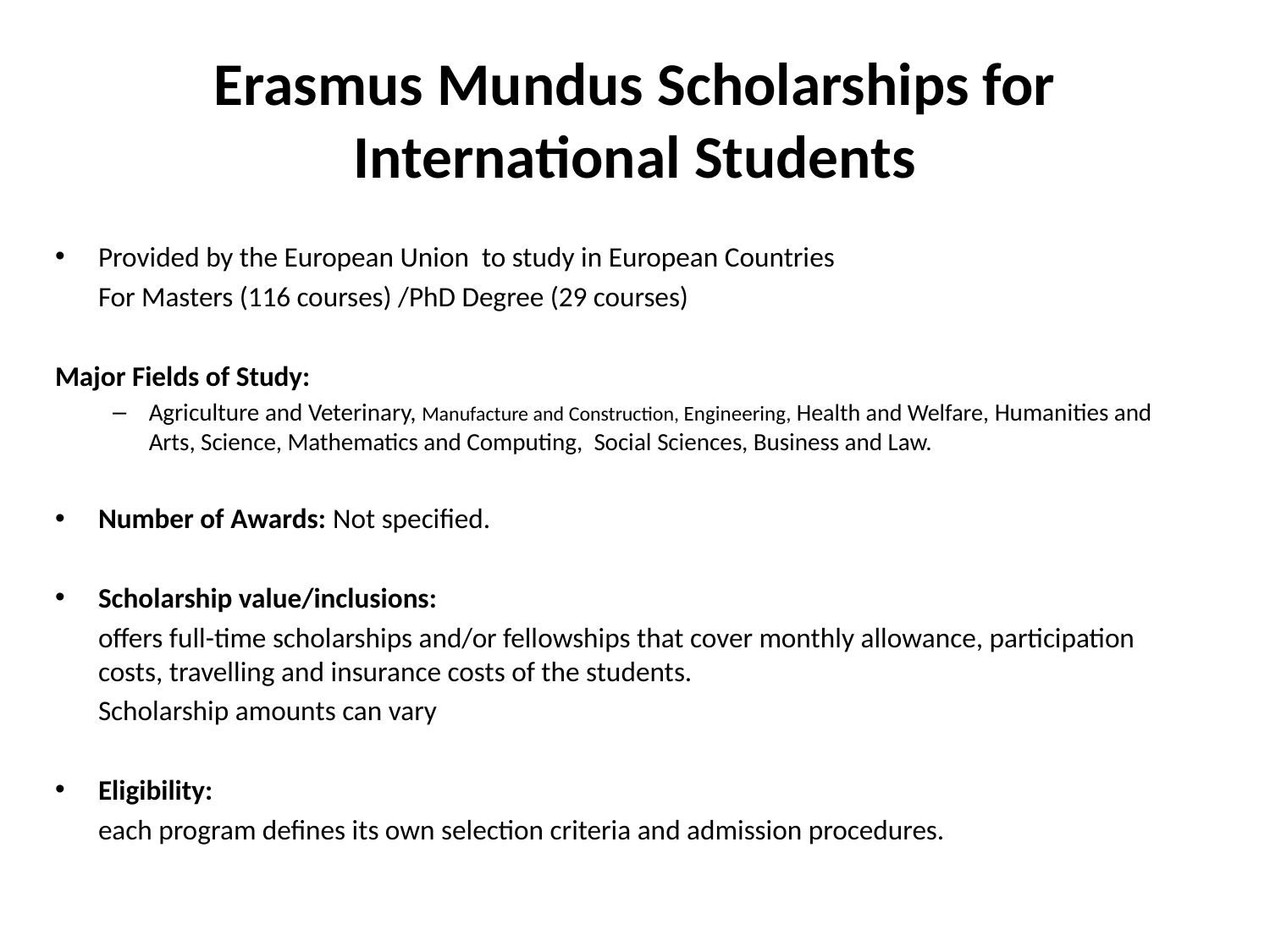

# Erasmus Mundus Scholarships for International Students
Provided by the European Union  to study in European Countries
	For Masters (116 courses) /PhD Degree (29 courses)

Major Fields of Study:
Agriculture and Veterinary, Manufacture and Construction, Engineering, Health and Welfare, Humanities and Arts, Science, Mathematics and Computing,  Social Sciences, Business and Law.

Number of Awards: Not specified.

Scholarship value/inclusions:
	offers full-time scholarships and/or fellowships that cover monthly allowance, participation costs, travelling and insurance costs of the students.
	Scholarship amounts can vary

Eligibility:
	each program defines its own selection criteria and admission procedures.